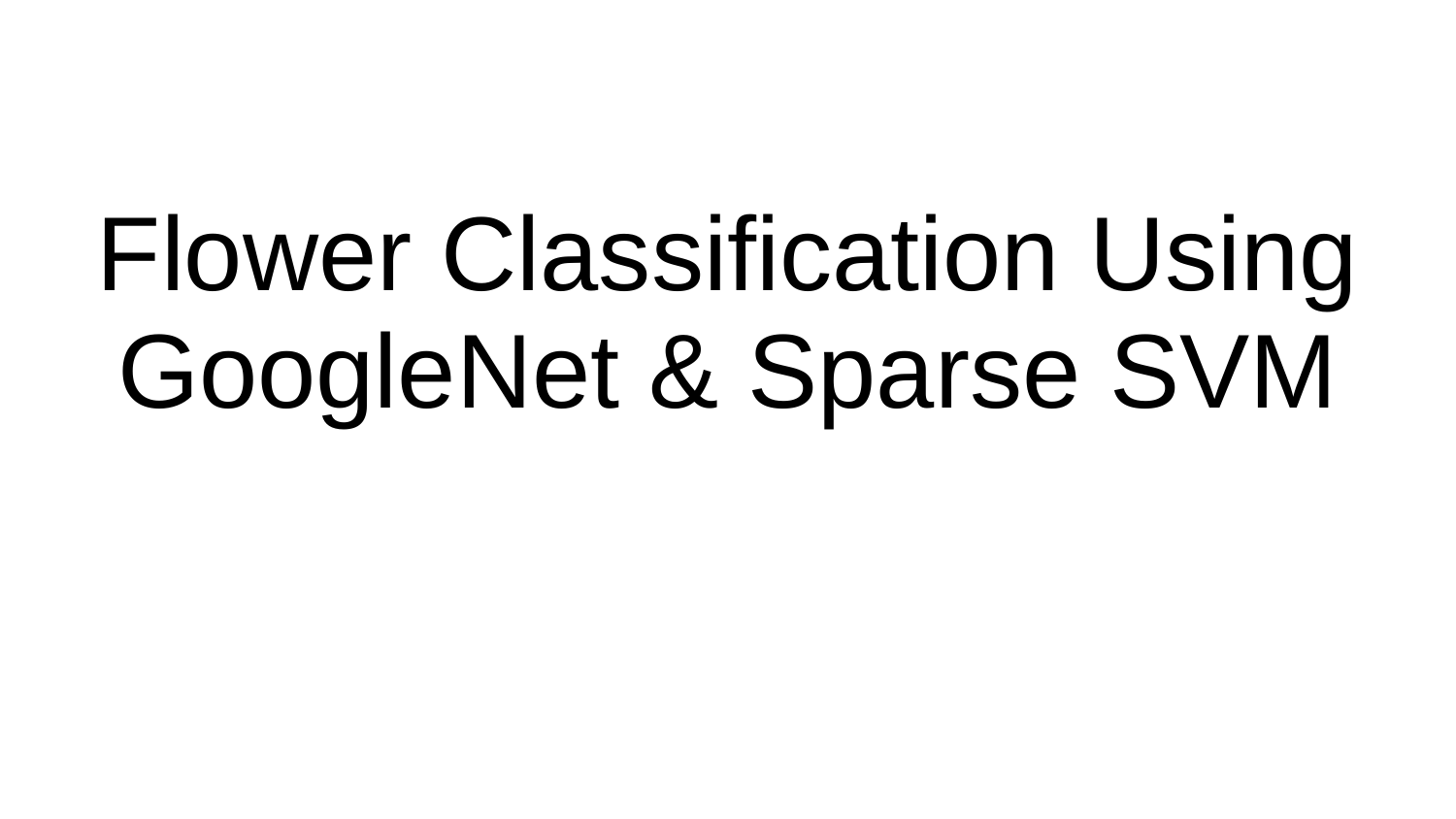

# Flower Classification Using GoogleNet & Sparse SVM